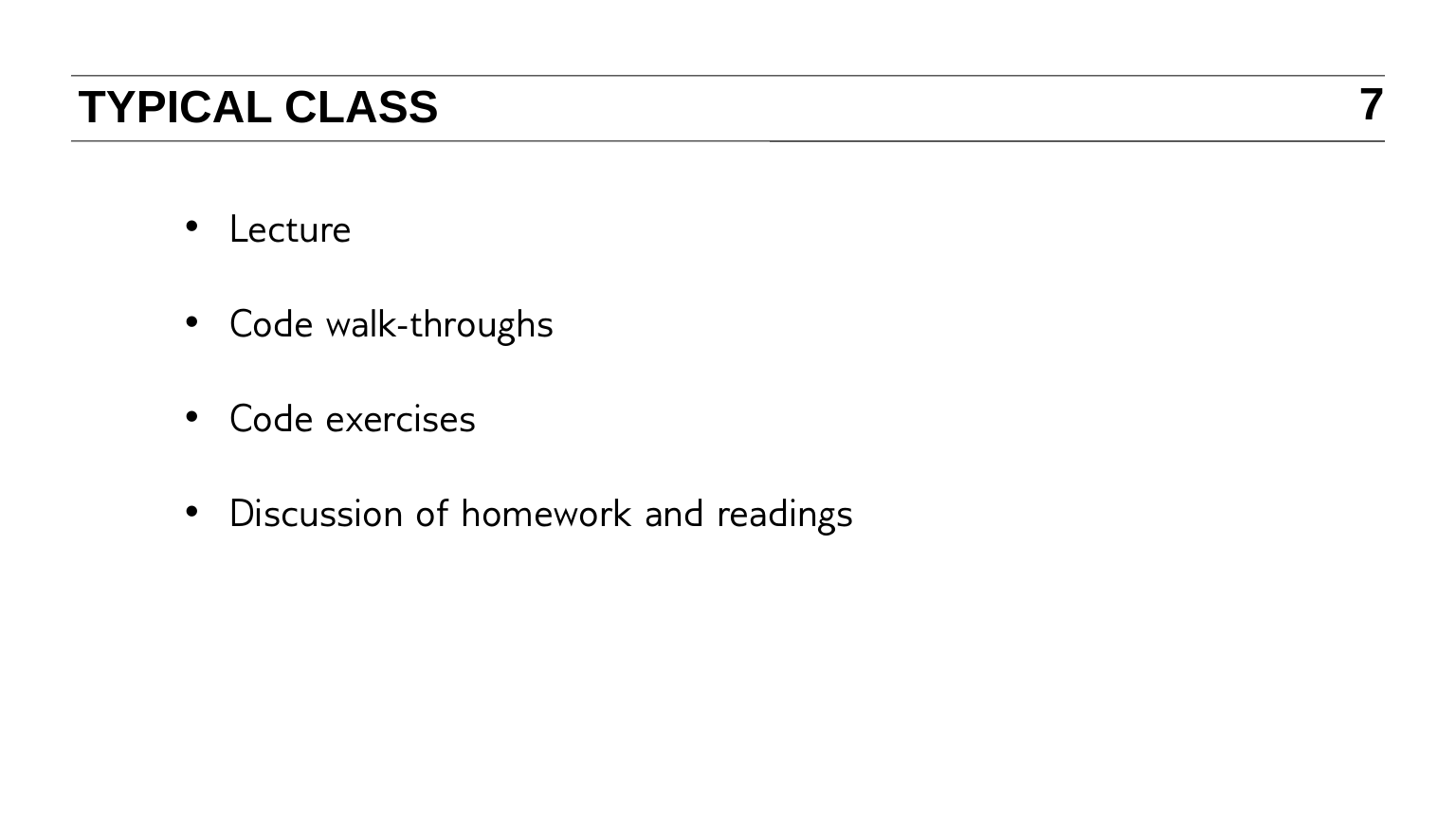

Typical Class
7
Lecture

Code walk-throughs

Code exercises

Discussion of homework and readings